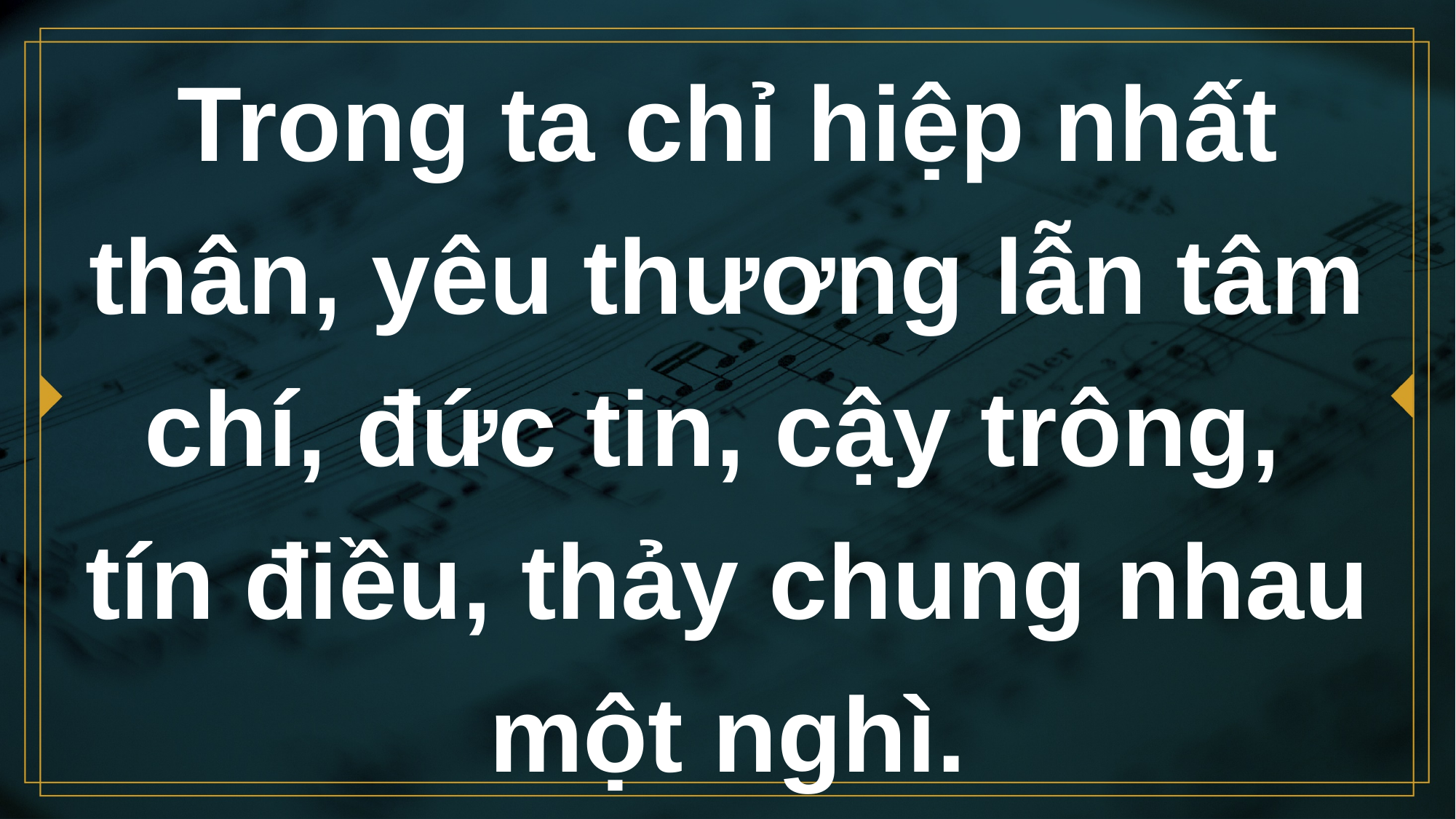

# Trong ta chỉ hiệp nhất thân, yêu thương lẫn tâm chí, đức tin, cậy trông, tín điều, thảy chung nhau một nghì.